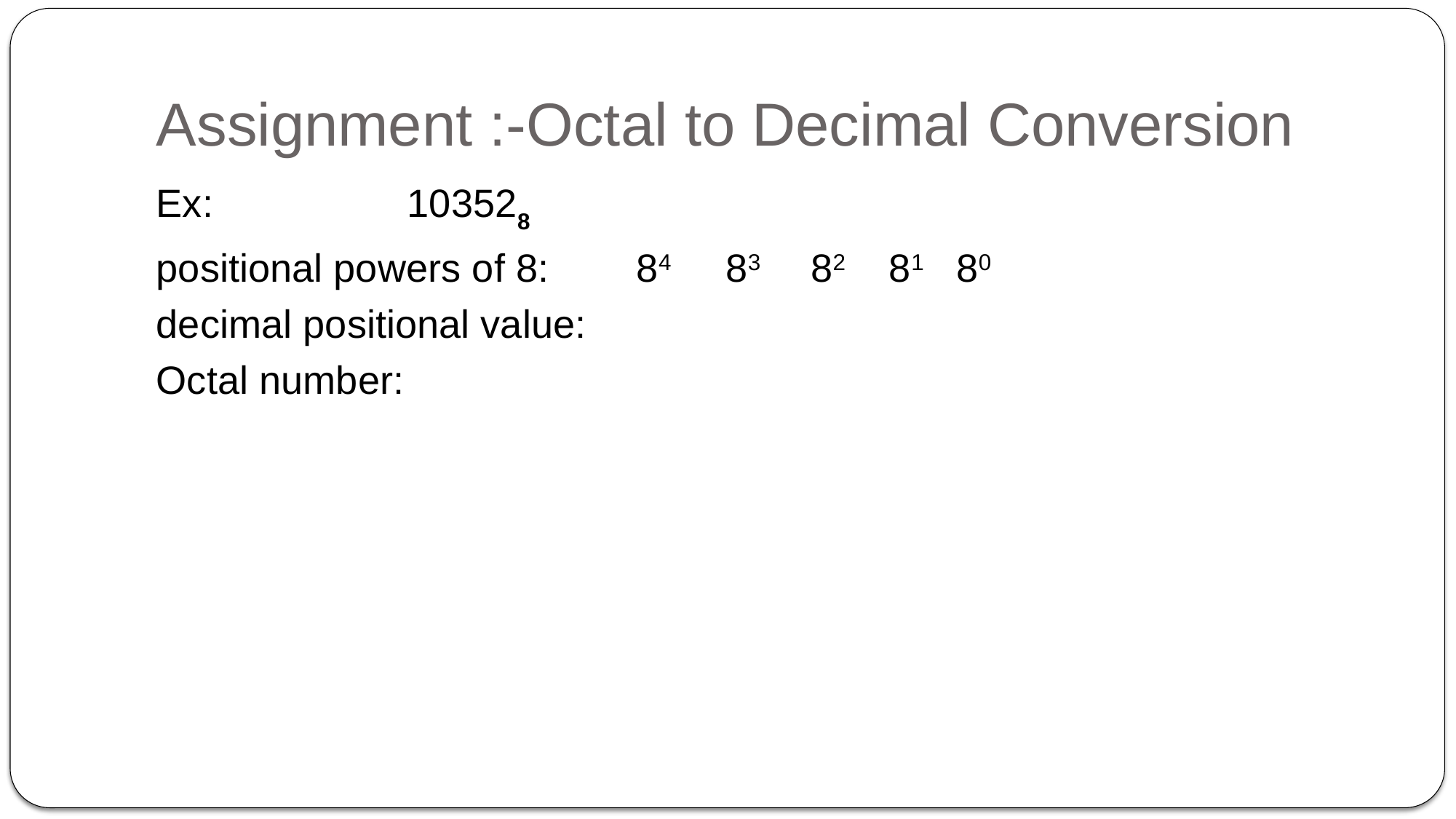

# Assignment :-Octal to Decimal Conversion
Ex: 		103528
positional powers of 8:        84     83     82    81   80
decimal positional value:
Octal number: